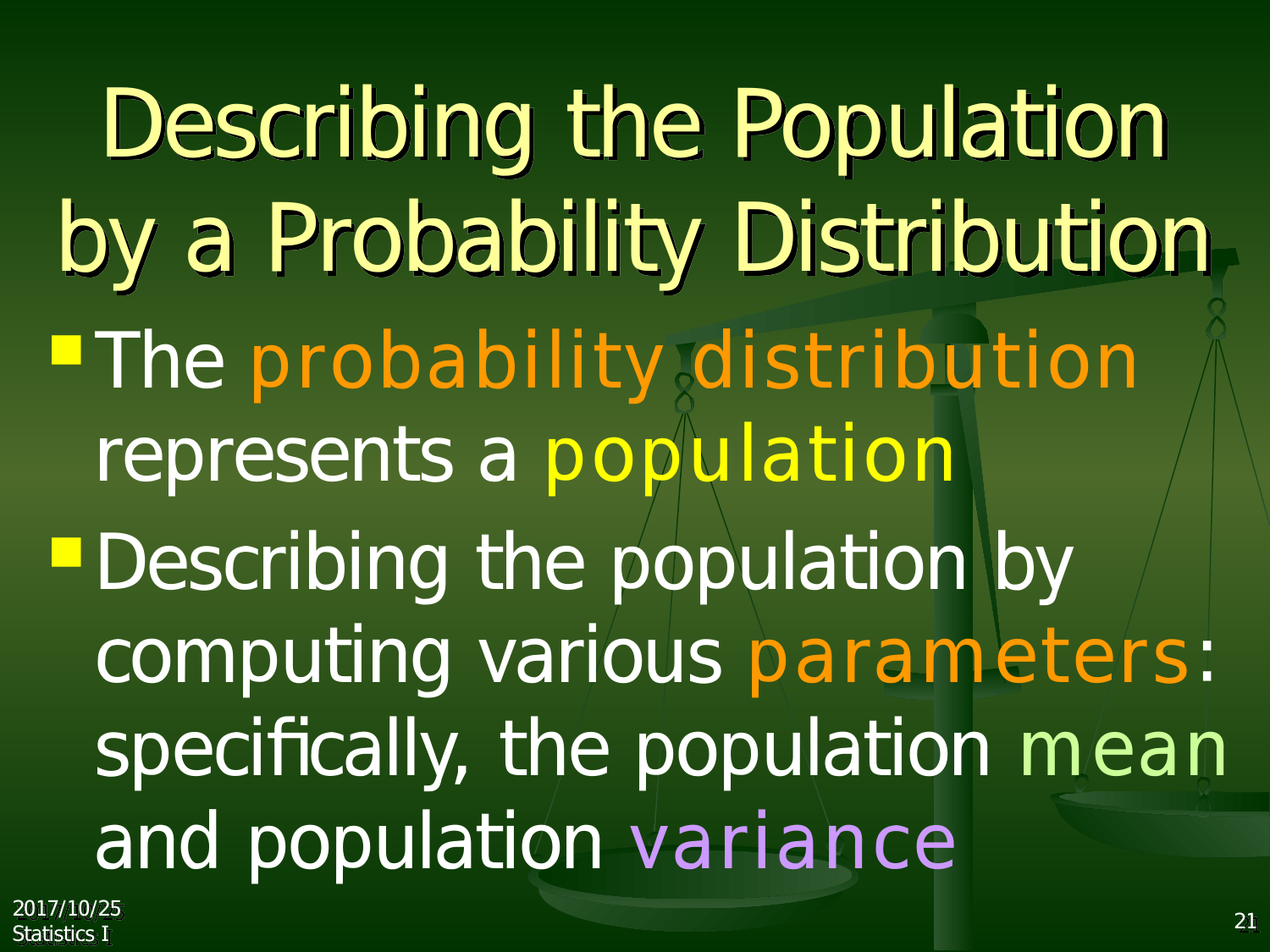

# Describing the Population by a Probability Distribution
The probability distribution represents a population
Describing the population by computing various parameters: specifically, the population mean and population variance
2017/10/25
Statistics I
21